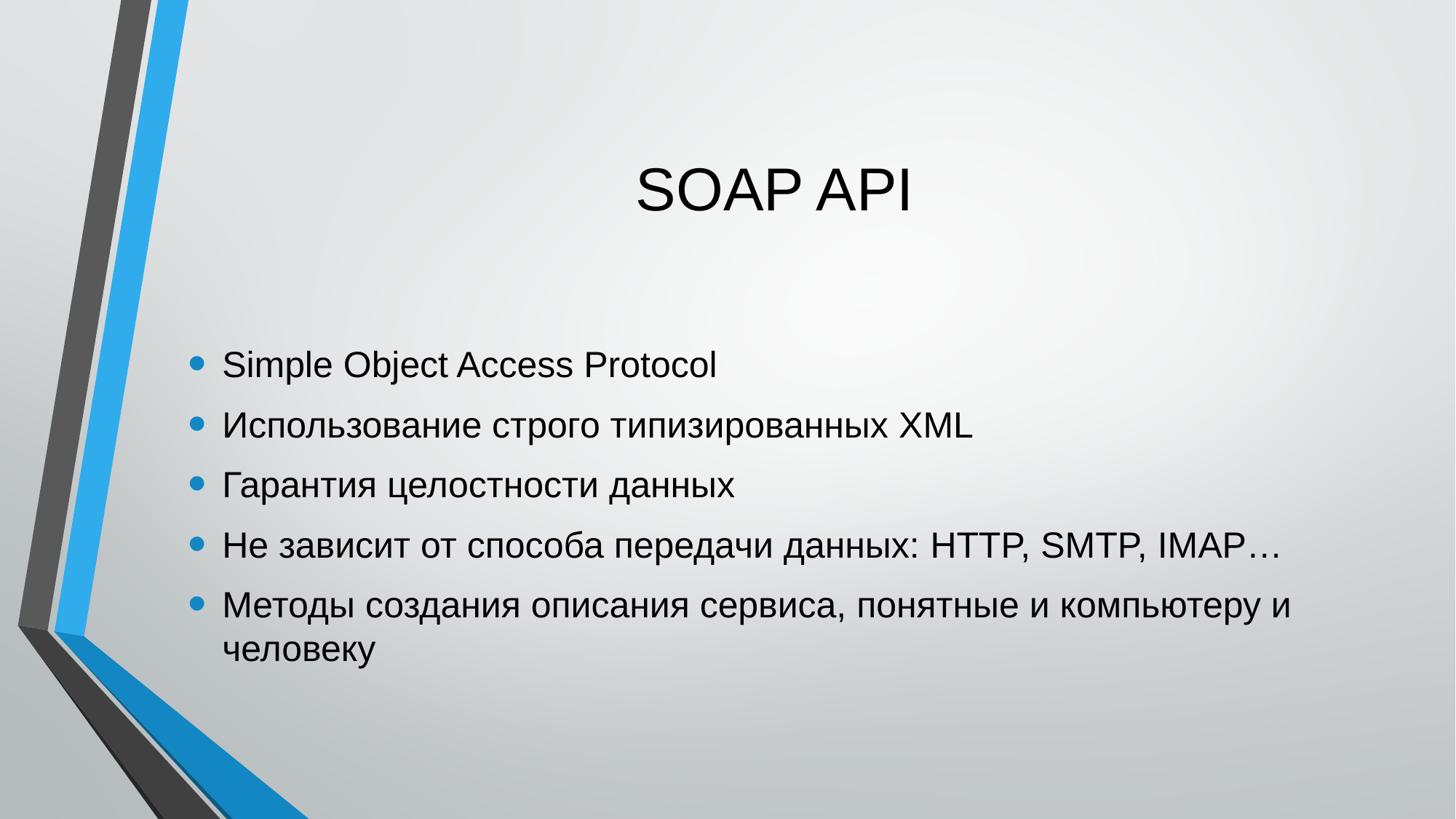

# SOAP API
Simple Object Access Protocol
Использование строго типизированных XML
Гарантия целостности данных
Не зависит от способа передачи данных: HTTP, SMTP, IMAP…
Методы создания описания сервиса, понятные и компьютеру и человеку